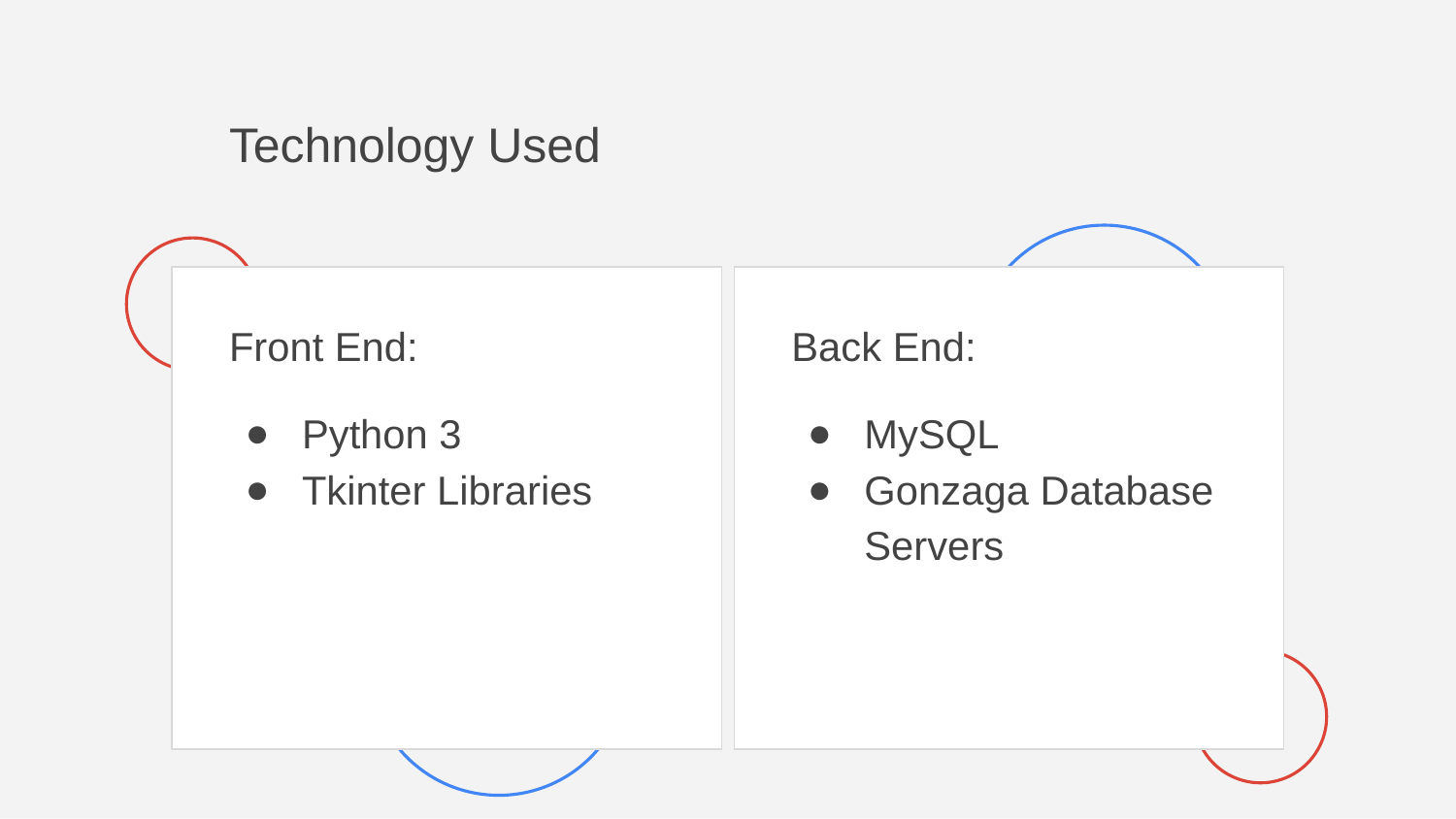

# Technology Used
Front End:
Python 3
Tkinter Libraries
Back End:
MySQL
Gonzaga Database Servers